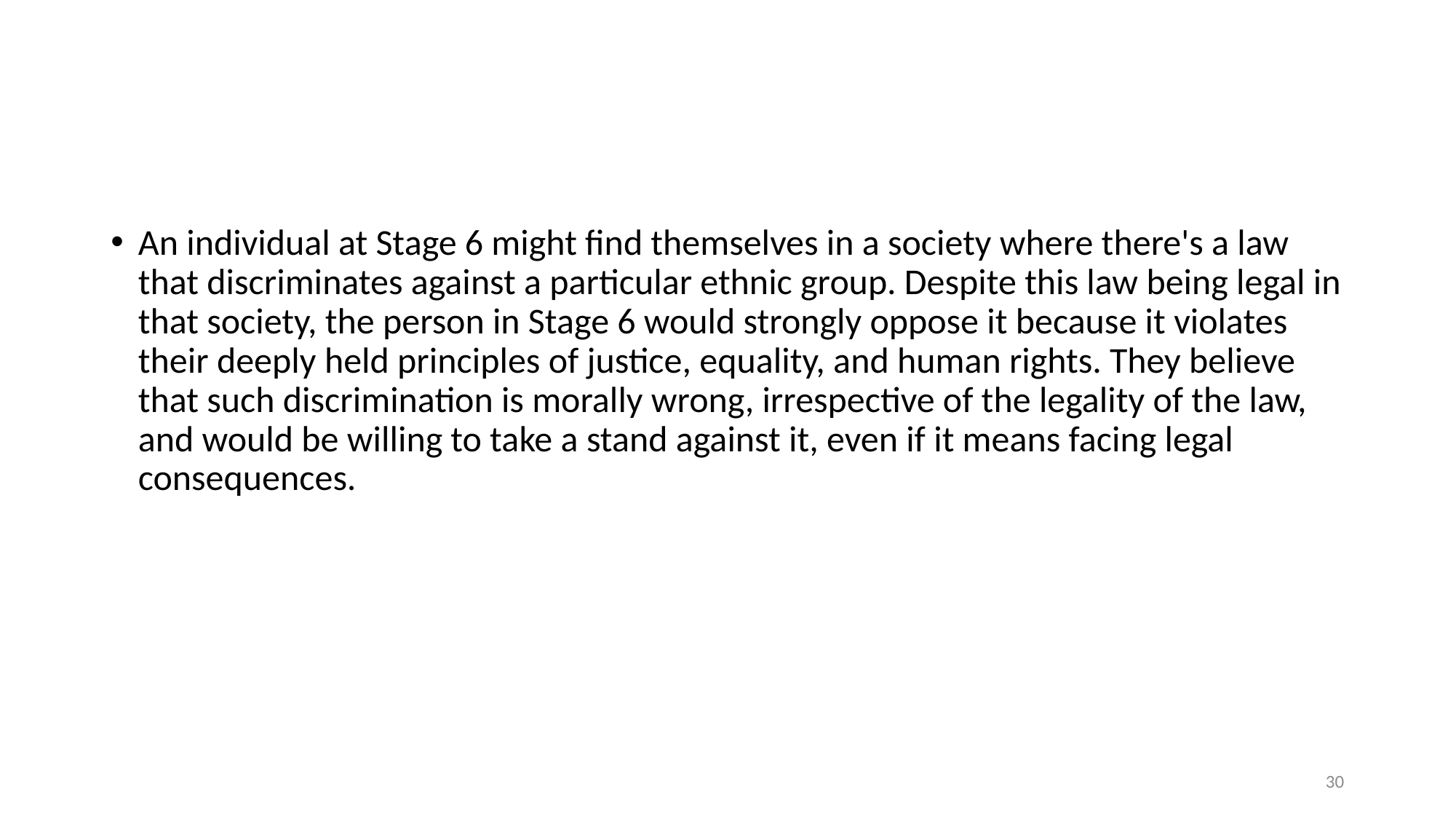

#
An individual at Stage 6 might find themselves in a society where there's a law that discriminates against a particular ethnic group. Despite this law being legal in that society, the person in Stage 6 would strongly oppose it because it violates their deeply held principles of justice, equality, and human rights. They believe that such discrimination is morally wrong, irrespective of the legality of the law, and would be willing to take a stand against it, even if it means facing legal consequences.
30